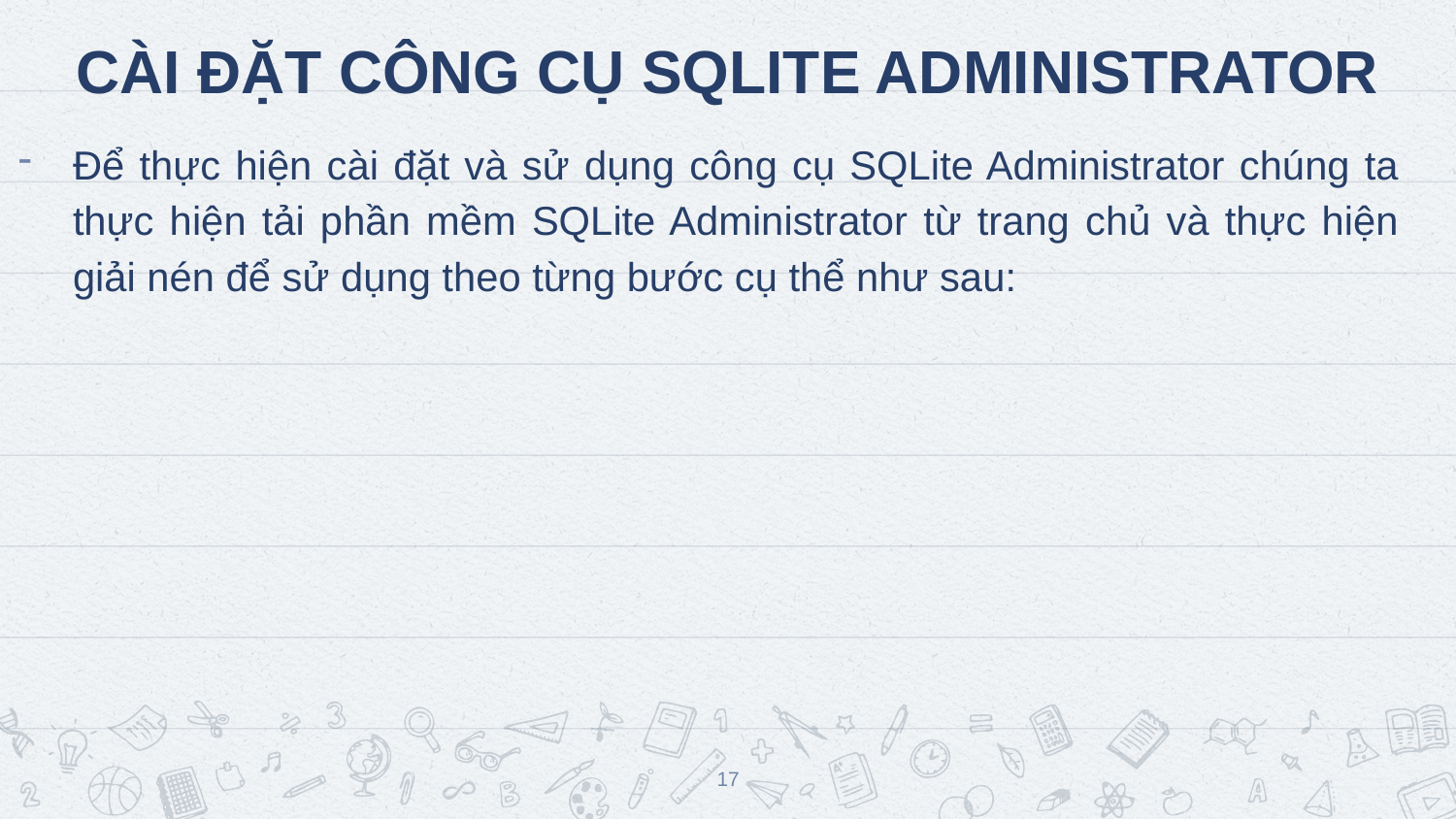

# CÀI ĐẶT CÔNG CỤ SQLITE ADMINISTRATOR
Để thực hiện cài đặt và sử dụng công cụ SQLite Administrator chúng ta thực hiện tải phần mềm SQLite Administrator từ trang chủ và thực hiện giải nén để sử dụng theo từng bước cụ thể như sau:
17